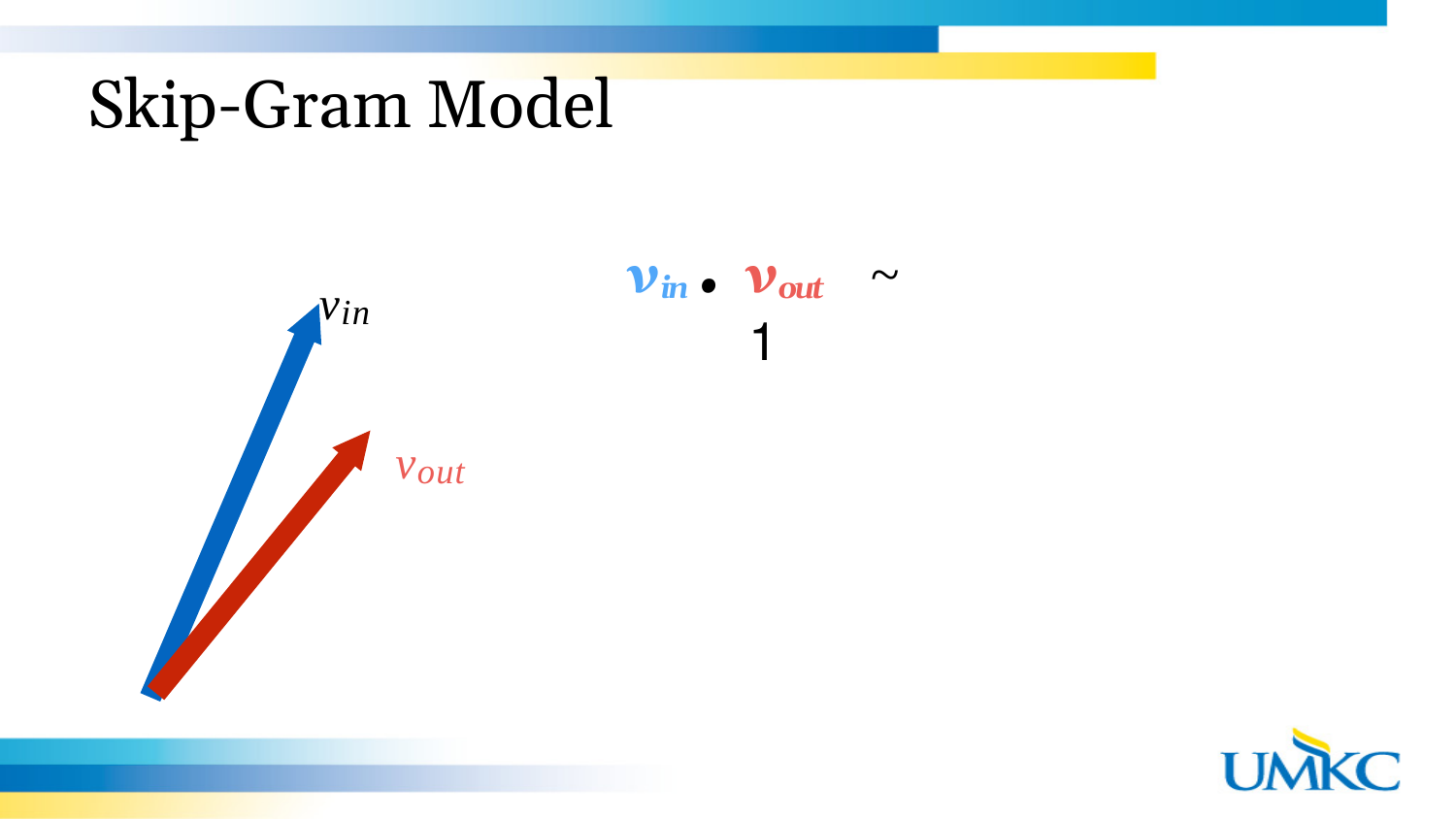

Skip-Gram Model
# vin . vout	~ 1
vin

vout